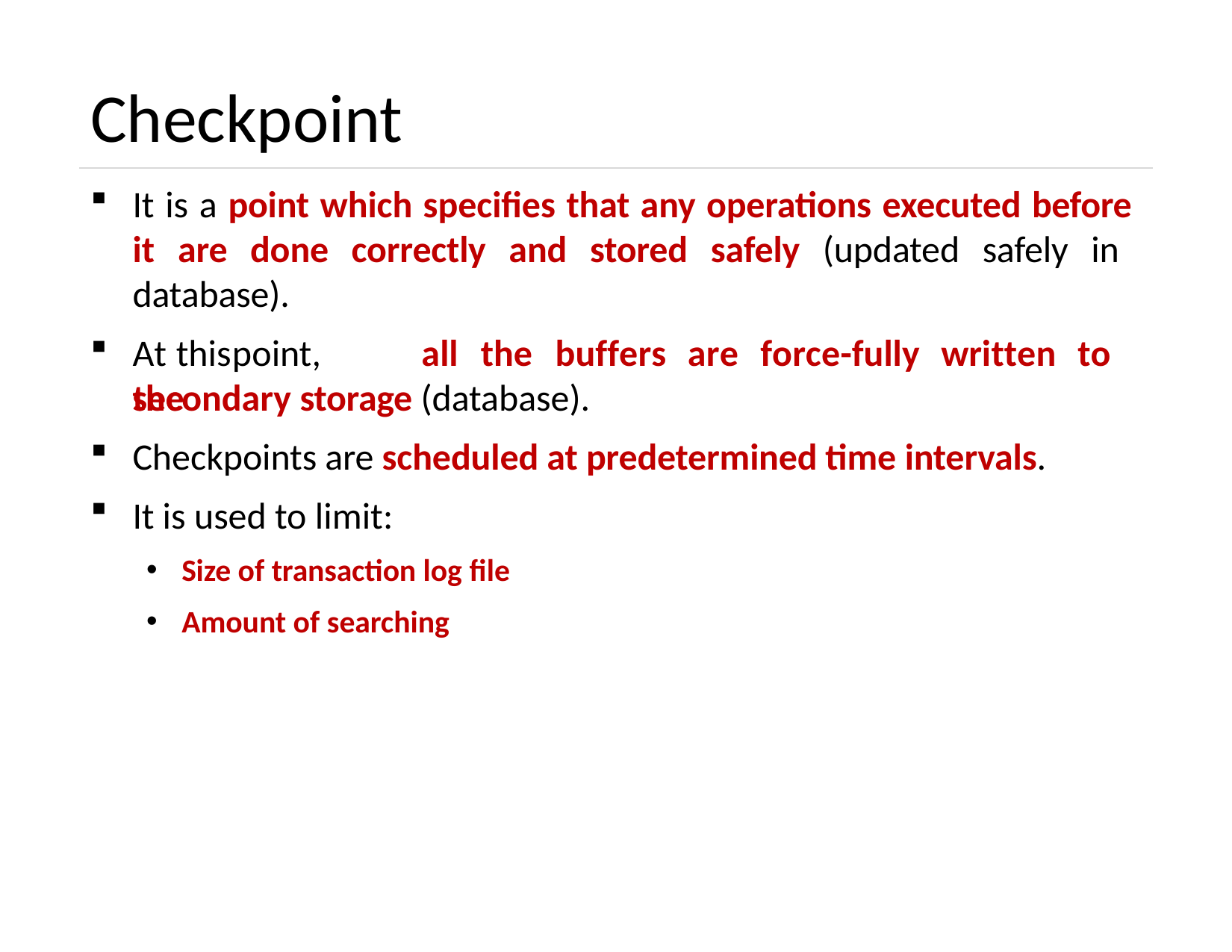

# Checkpoint

It is a point which specifies that any operations executed before  it are done correctly and stored safely (updated safely in  database).
At	this	point,	all	the	buffers	are	force-fully	written	to	the
secondary storage (database).
Checkpoints are scheduled at predetermined time intervals.
It is used to limit:
Size of transaction log file
Amount of searching
Unit – 6: Transaction Management
Darshan Institute of Engineering & Technology
41